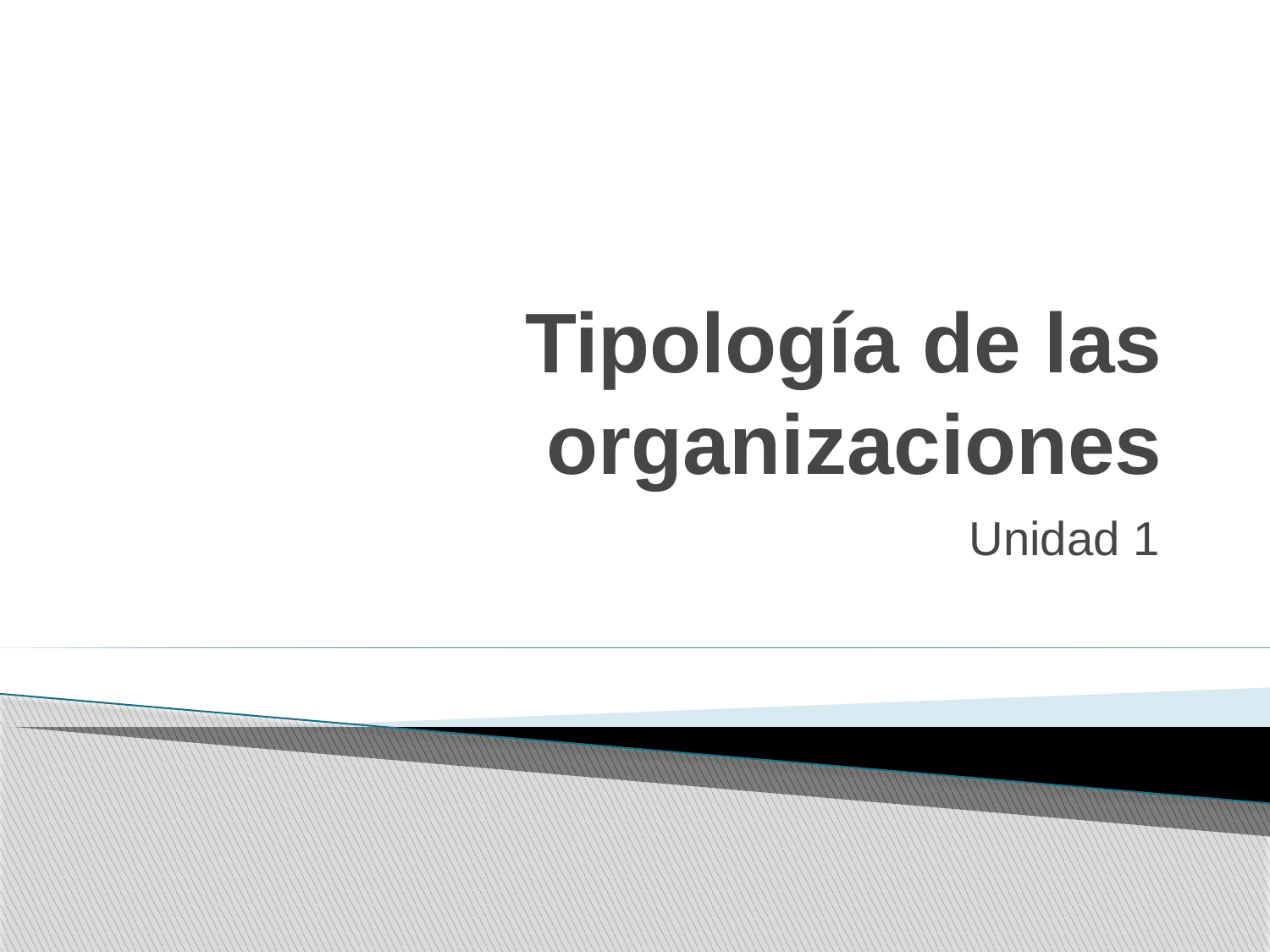

# Tipología de las organizaciones
Unidad 1